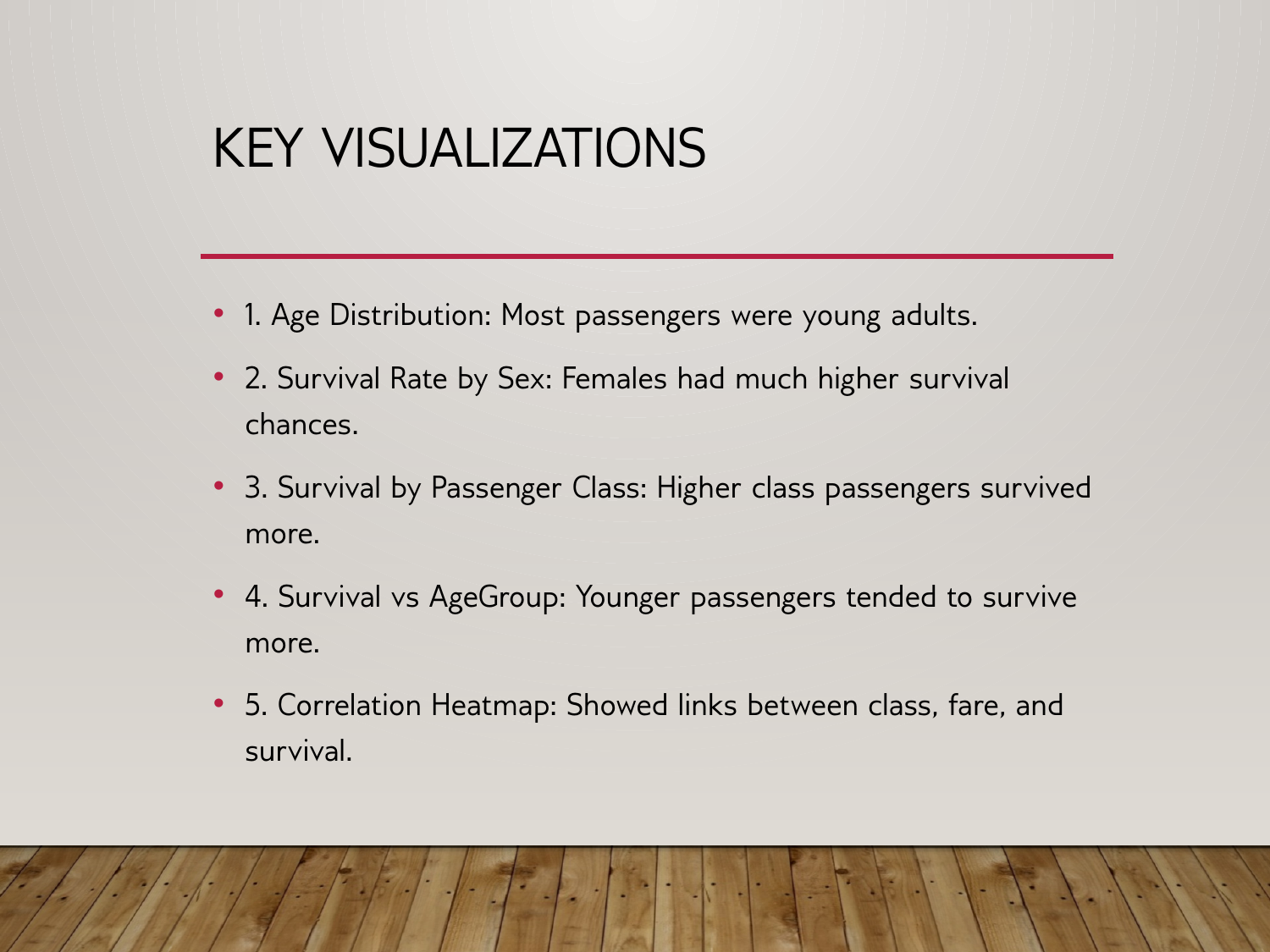

# Key Visualizations
1. Age Distribution: Most passengers were young adults.
2. Survival Rate by Sex: Females had much higher survival chances.
3. Survival by Passenger Class: Higher class passengers survived more.
4. Survival vs AgeGroup: Younger passengers tended to survive more.
5. Correlation Heatmap: Showed links between class, fare, and survival.